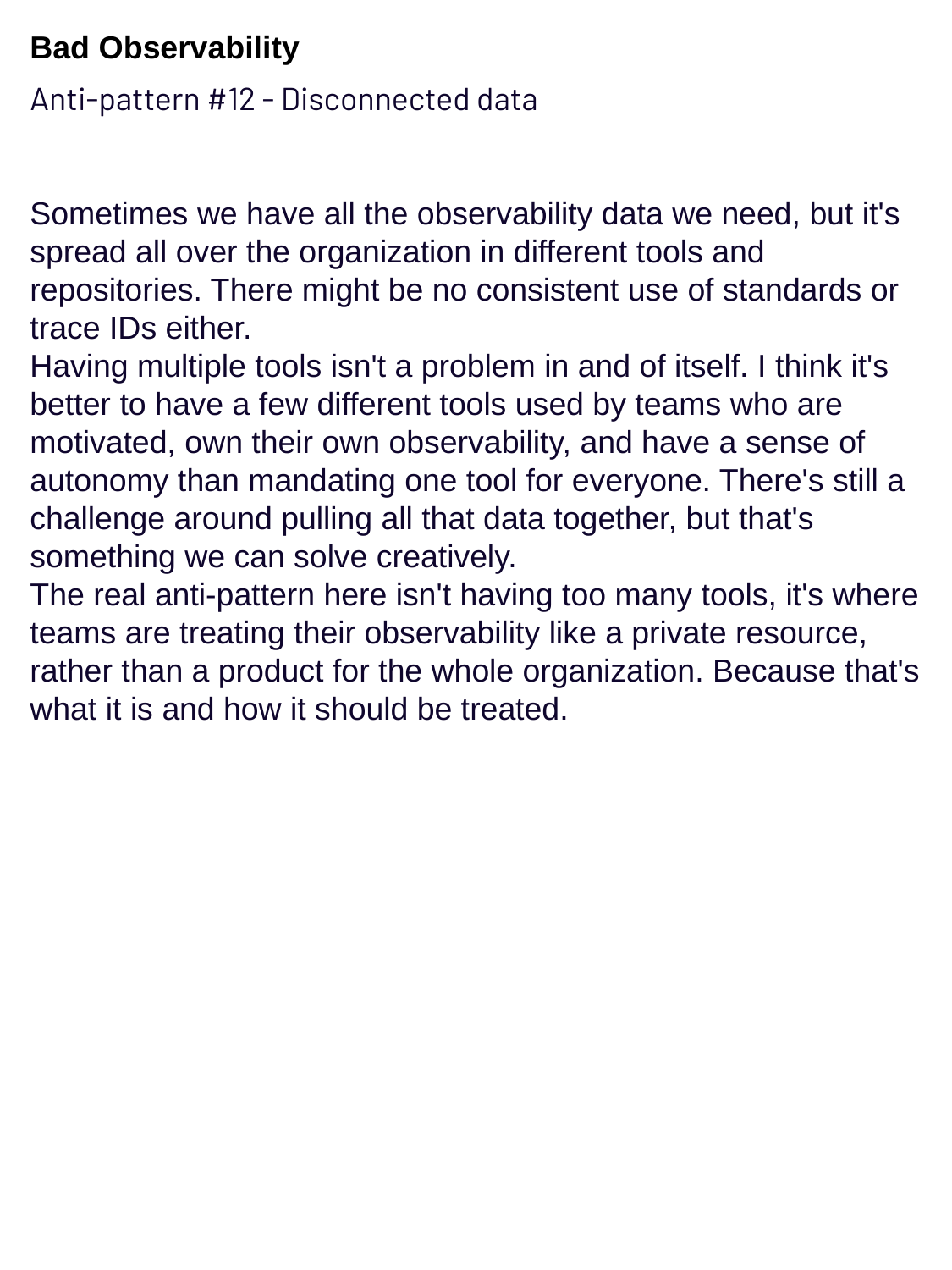

Bad Observability
Anti-pattern #12 - Disconnected data

Sometimes we have all the observability data we need, but it's spread all over the organization in different tools and repositories. There might be no consistent use of standards or trace IDs either.
Having multiple tools isn't a problem in and of itself. I think it's better to have a few different tools used by teams who are motivated, own their own observability, and have a sense of autonomy than mandating one tool for everyone. There's still a challenge around pulling all that data together, but that's something we can solve creatively.
The real anti-pattern here isn't having too many tools, it's where teams are treating their observability like a private resource, rather than a product for the whole organization. Because that's what it is and how it should be treated.